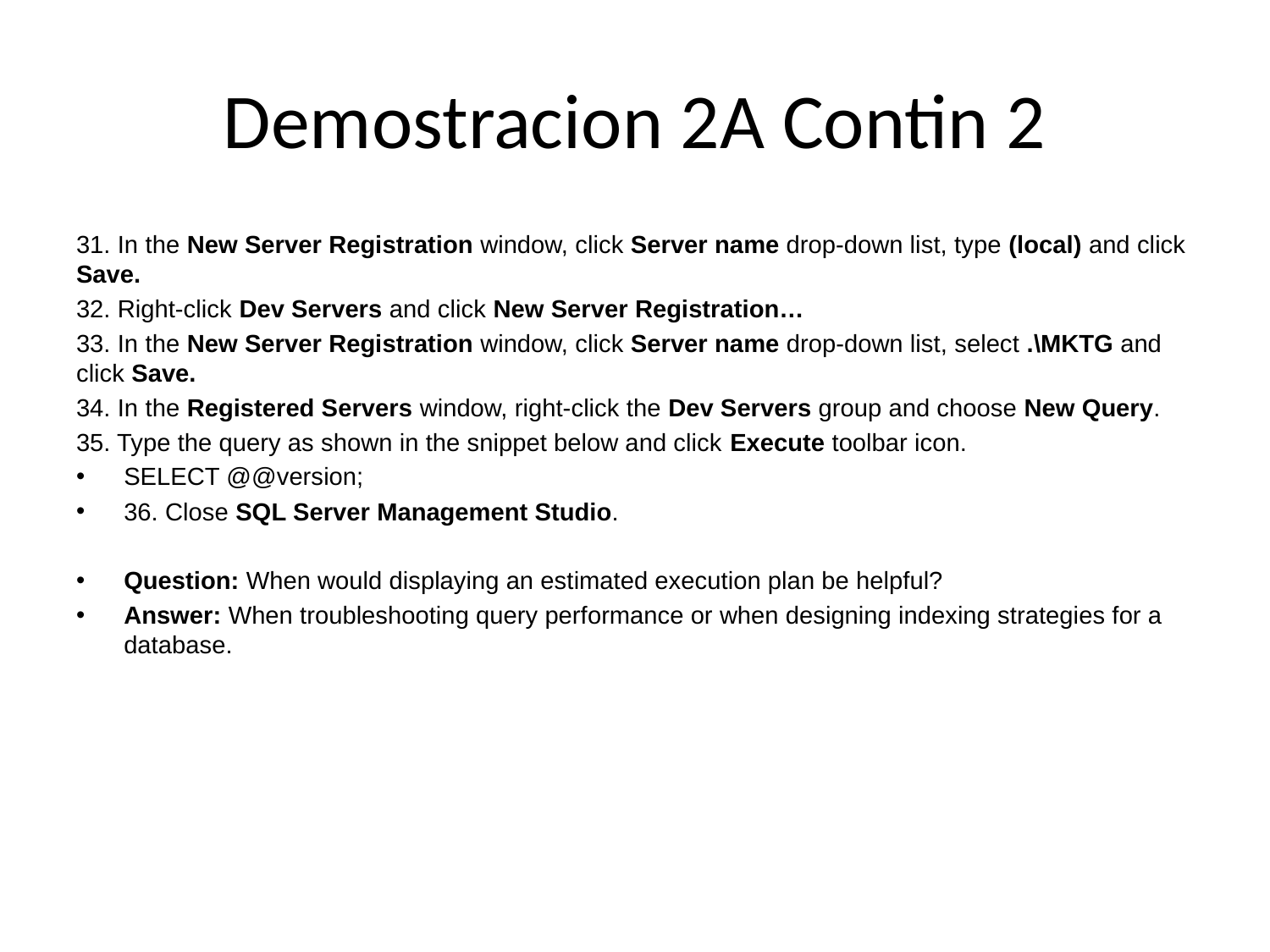

# Demostracion 2A Contin 2
31. In the New Server Registration window, click Server name drop-down list, type (local) and click Save.
32. Right-click Dev Servers and click New Server Registration…
33. In the New Server Registration window, click Server name drop-down list, select .\MKTG and click Save.
34. In the Registered Servers window, right-click the Dev Servers group and choose New Query.
35. Type the query as shown in the snippet below and click Execute toolbar icon.
SELECT @@version;
36. Close SQL Server Management Studio.

Question: When would displaying an estimated execution plan be helpful?
Answer: When troubleshooting query performance or when designing indexing strategies for a database.